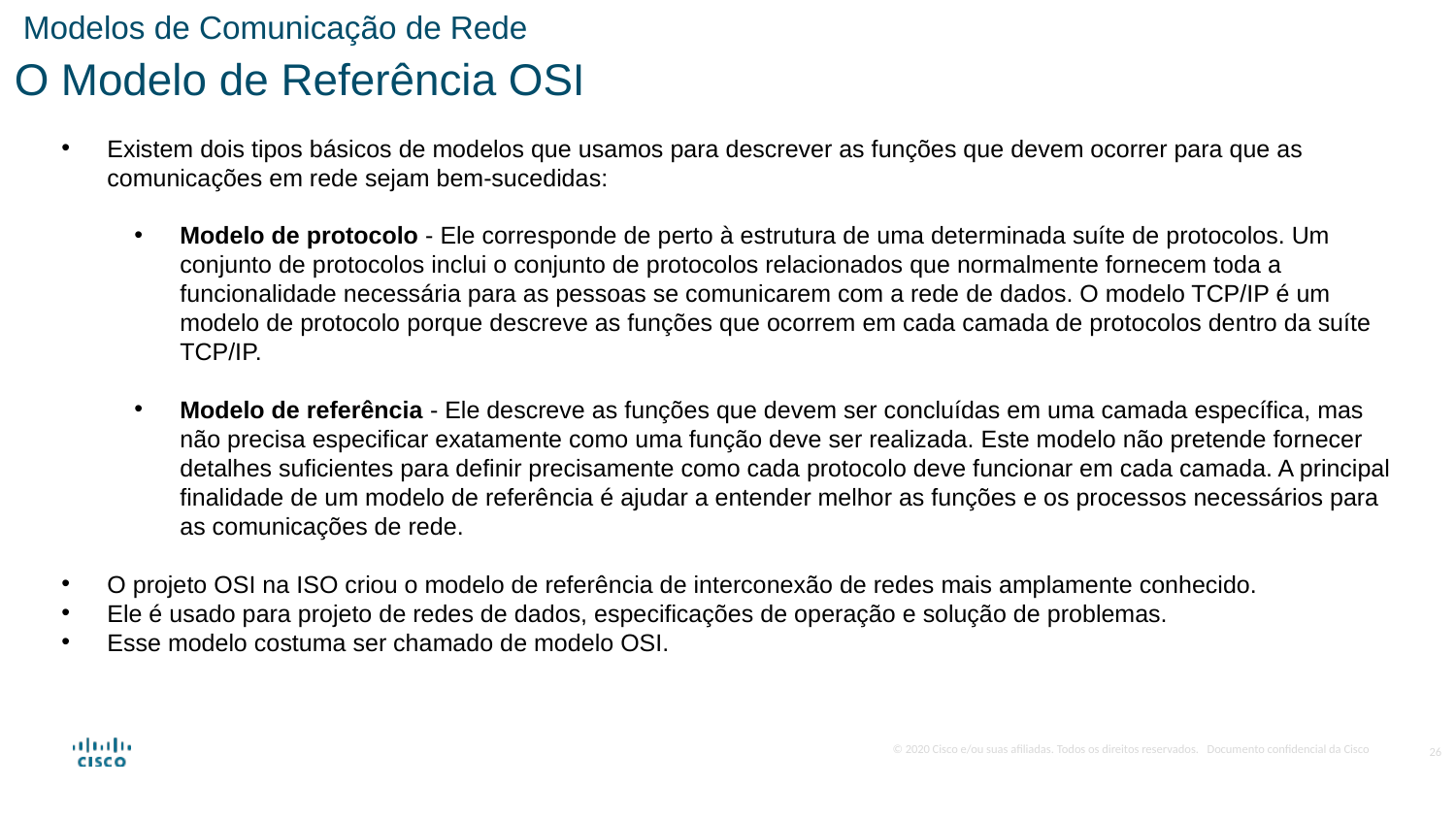

Modelos de Comunicação de Rede
O Modelo de Referência OSI
Existem dois tipos básicos de modelos que usamos para descrever as funções que devem ocorrer para que as comunicações em rede sejam bem-sucedidas:

Modelo de protocolo - Ele corresponde de perto à estrutura de uma determinada suíte de protocolos. Um conjunto de protocolos inclui o conjunto de protocolos relacionados que normalmente fornecem toda a funcionalidade necessária para as pessoas se comunicarem com a rede de dados. O modelo TCP/IP é um modelo de protocolo porque descreve as funções que ocorrem em cada camada de protocolos dentro da suíte TCP/IP.

Modelo de referência - Ele descreve as funções que devem ser concluídas em uma camada específica, mas não precisa especificar exatamente como uma função deve ser realizada. Este modelo não pretende fornecer detalhes suficientes para definir precisamente como cada protocolo deve funcionar em cada camada. A principal finalidade de um modelo de referência é ajudar a entender melhor as funções e os processos necessários para as comunicações de rede.

O projeto OSI na ISO criou o modelo de referência de interconexão de redes mais amplamente conhecido.
Ele é usado para projeto de redes de dados, especificações de operação e solução de problemas.
Esse modelo costuma ser chamado de modelo OSI.

26